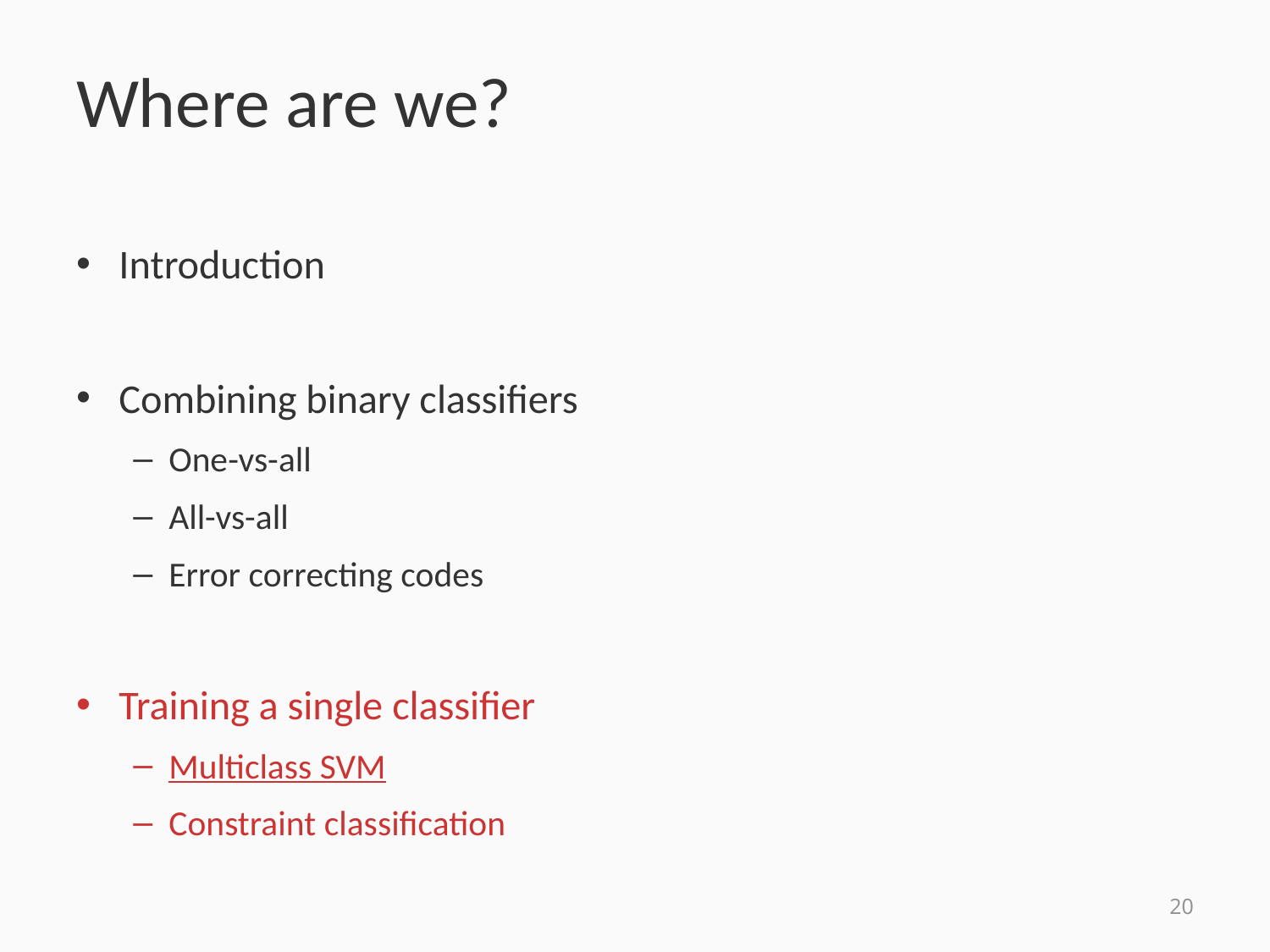

# Where are we?
Introduction

Combining binary classifiers
One-vs-all
All-vs-all
Error correcting codes

Training a single classifier
Multiclass SVM
Constraint classification

20